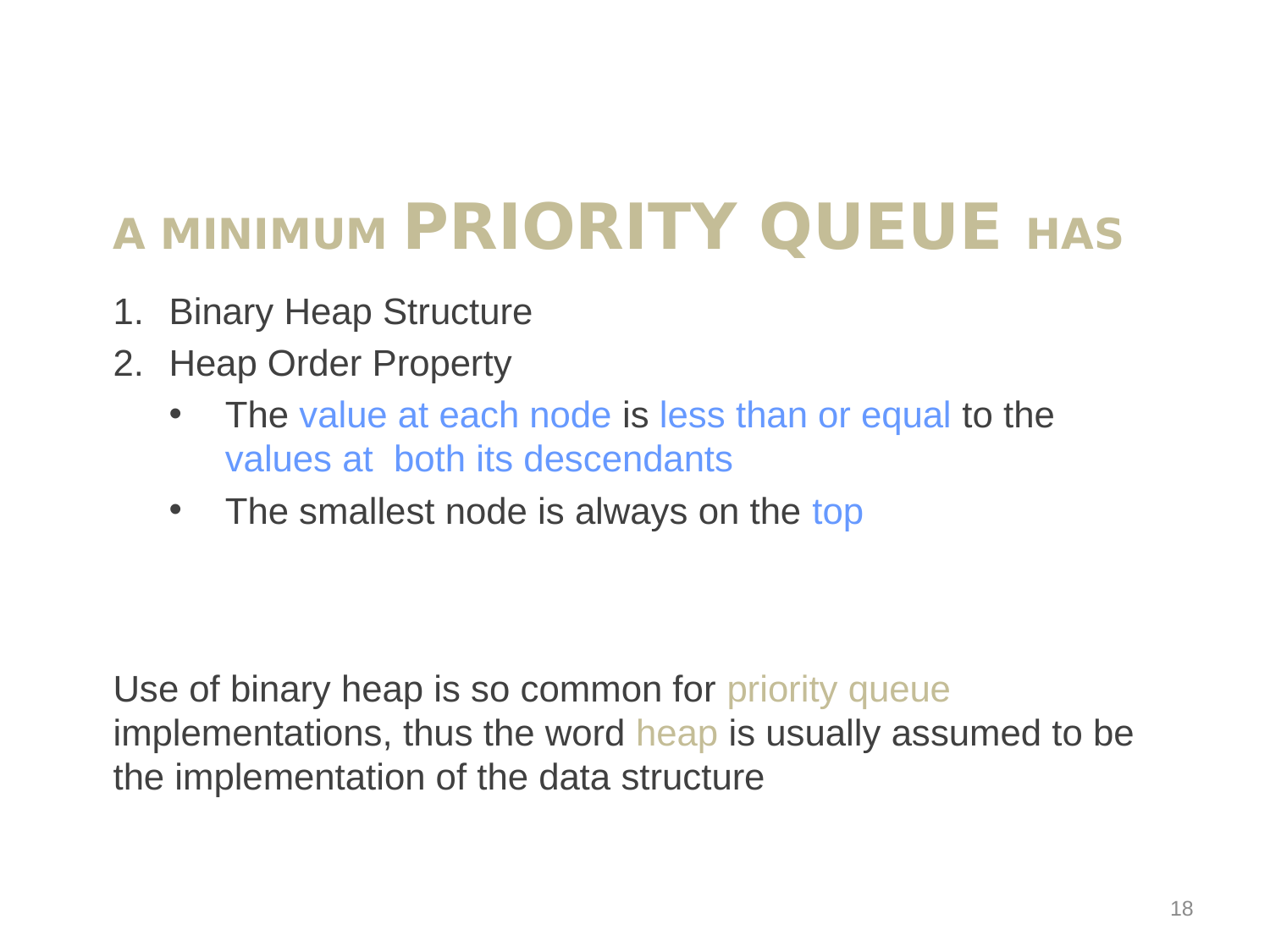

# A MINIMUM priority queue has
Binary Heap Structure
Heap Order Property
The value at each node is less than or equal to the values at  both its descendants
The smallest node is always on the top

Use of binary heap is so common for priority queue implementations, thus the word heap is usually assumed to be the implementation of the data structure
18